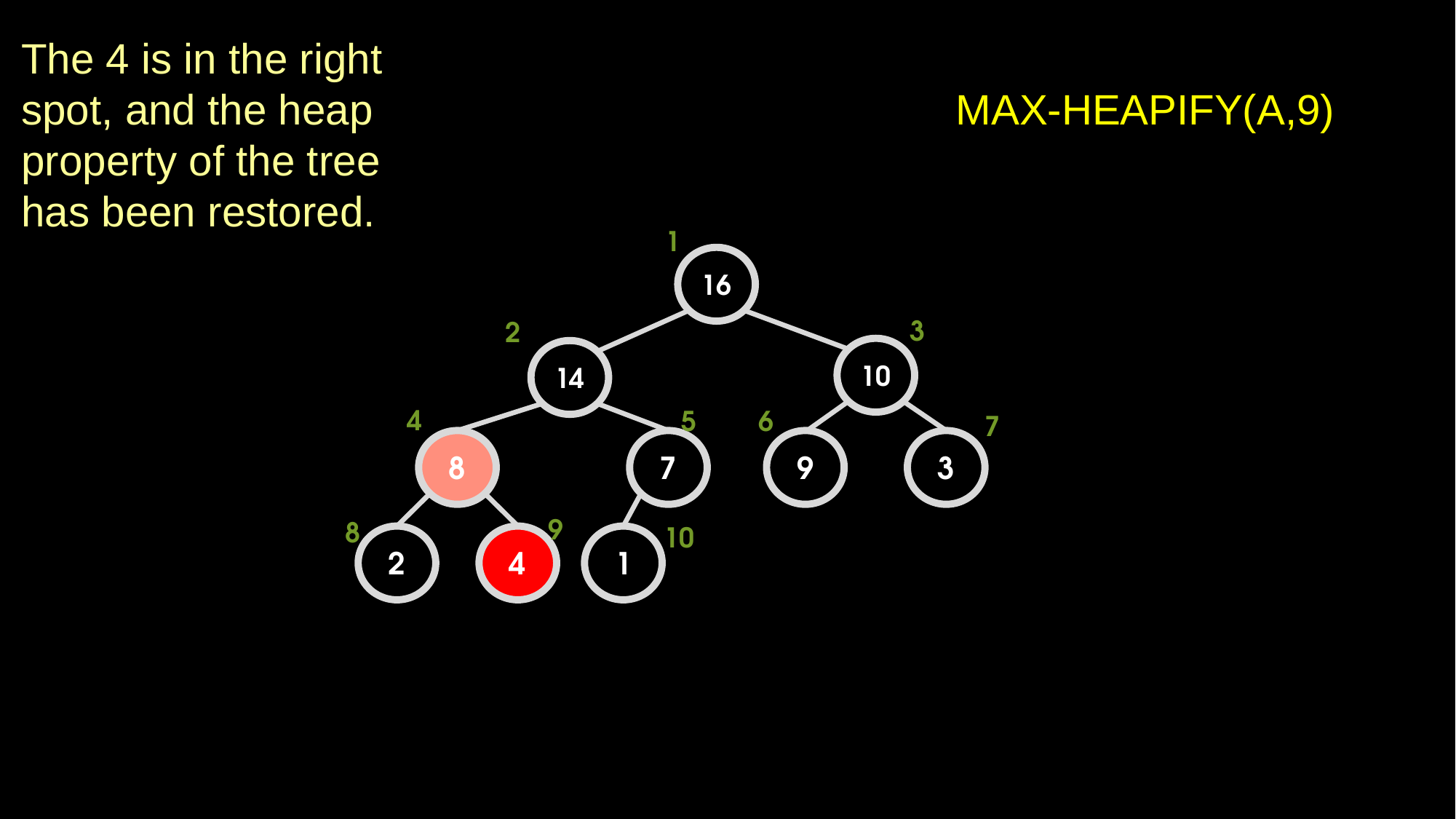

The 4 is in the right spot, and the heap property of the tree has been restored.
MAX-HEAPIFY(A,9)
1
16
3
2
10
14
4
5
6
7
8
7
9
3
9
8
10
2
4
1